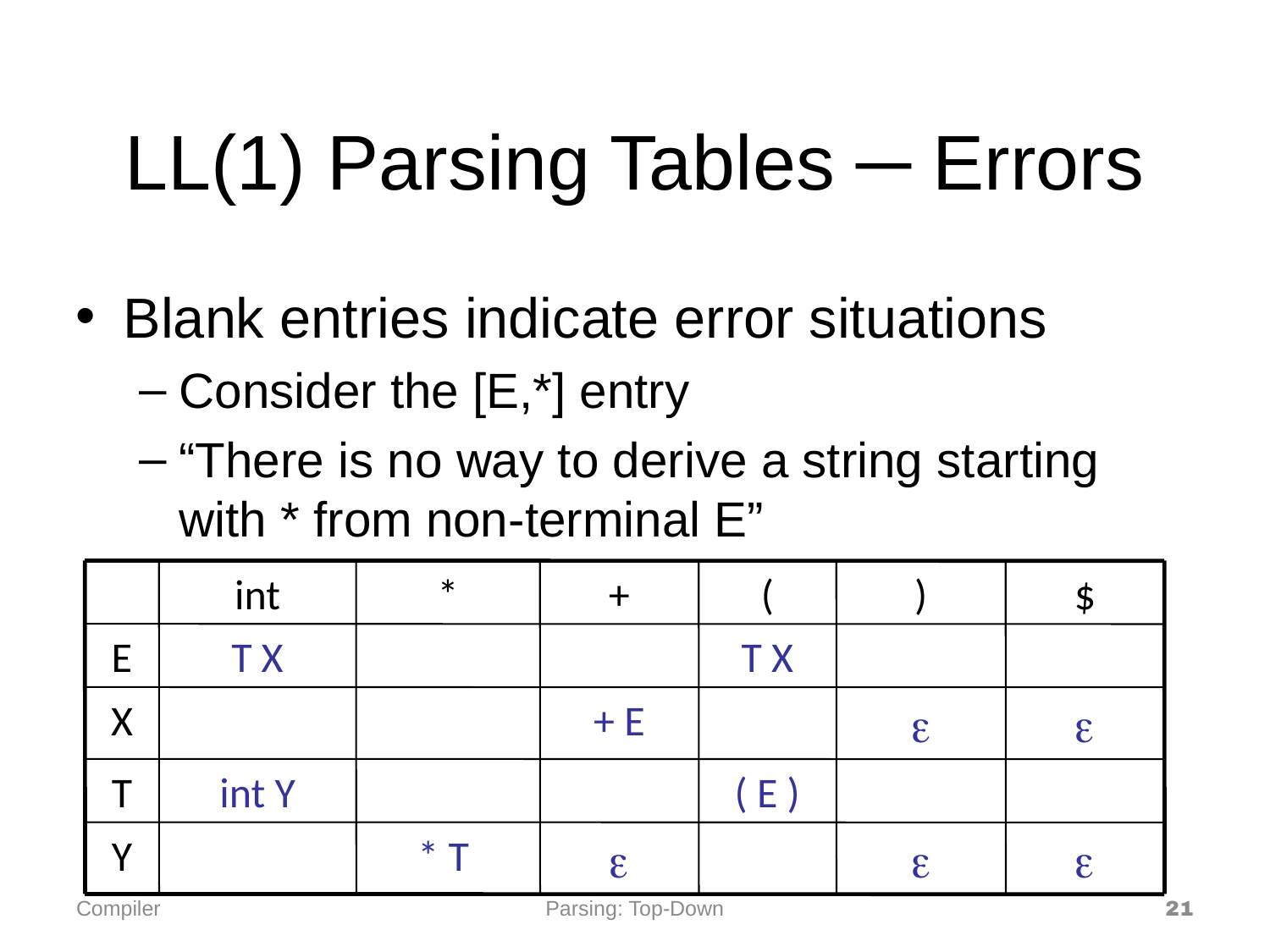

# LL(1) Parsing Tables ─ Errors
Blank entries indicate error situations
Consider the [E,*] entry
“There is no way to derive a string starting with * from non-terminal E”

int

*

+

(

)

$

E

T X

T X

X

+ E

ε
ε
T

int Y

( E )

Y

* T
ε

ε
ε

Parsing: Top-Down
21
Compiler